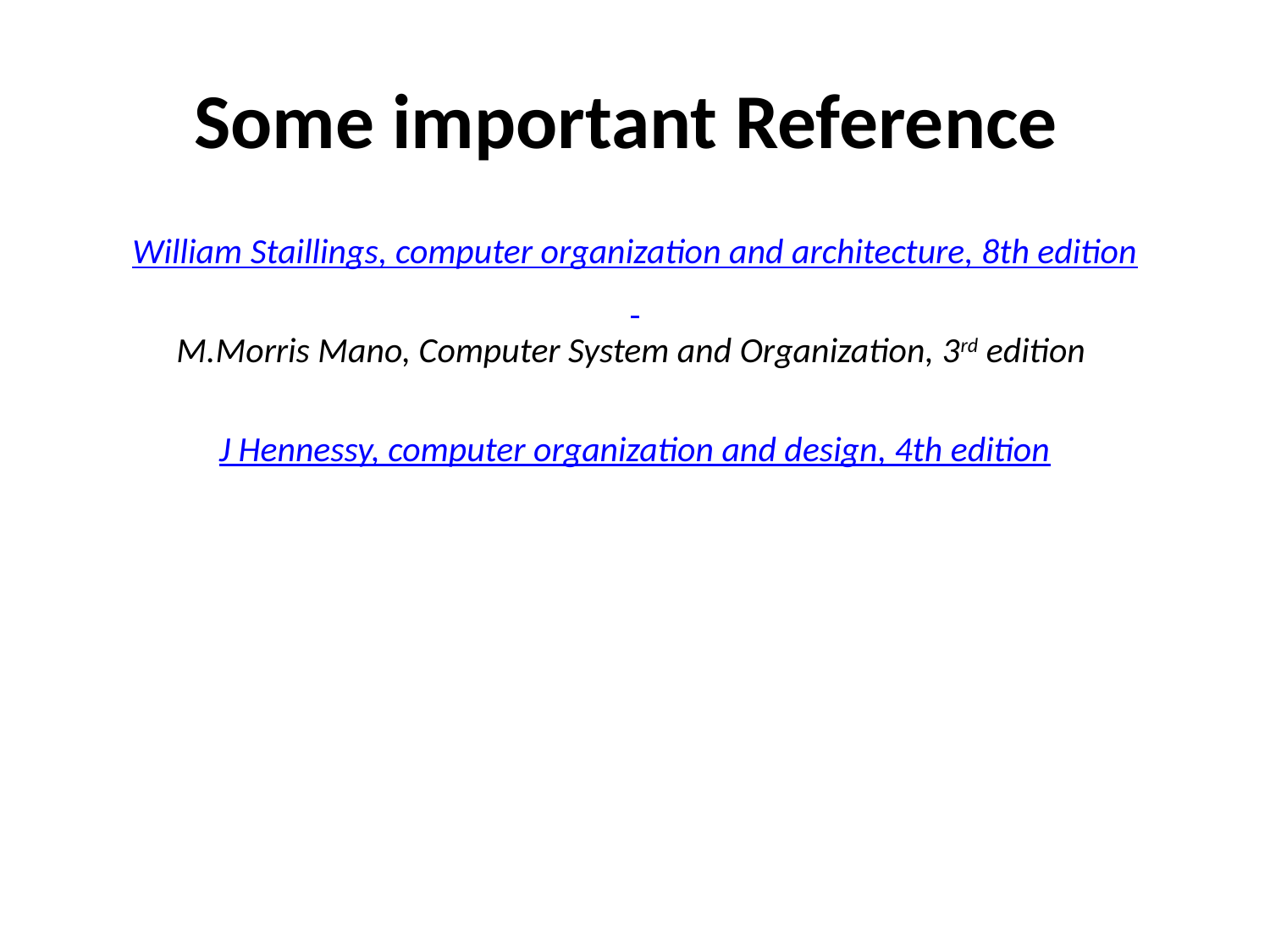

# Some important Reference
William Staillings, computer organization and architecture, 8th edition

M.Morris Mano, Computer System and Organization, 3rd edition

J Hennessy, computer organization and design, 4th edition